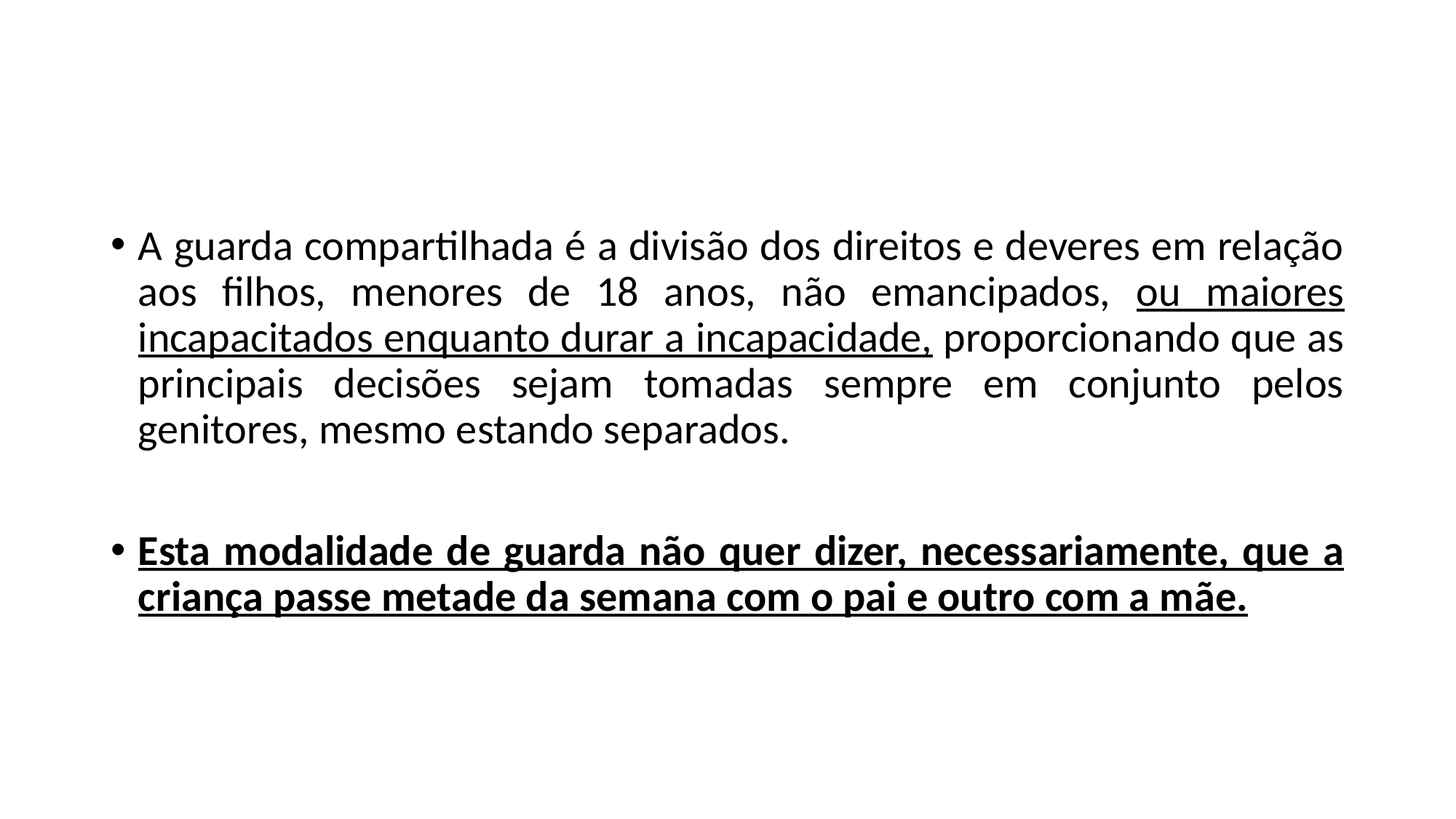

#
A guarda compartilhada é a divisão dos direitos e deveres em relação aos filhos, menores de 18 anos, não emancipados, ou maiores incapacitados enquanto durar a incapacidade, proporcionando que as principais decisões sejam tomadas sempre em conjunto pelos genitores, mesmo estando separados.

Esta modalidade de guarda não quer dizer, necessariamente, que a criança passe metade da semana com o pai e outro com a mãe.